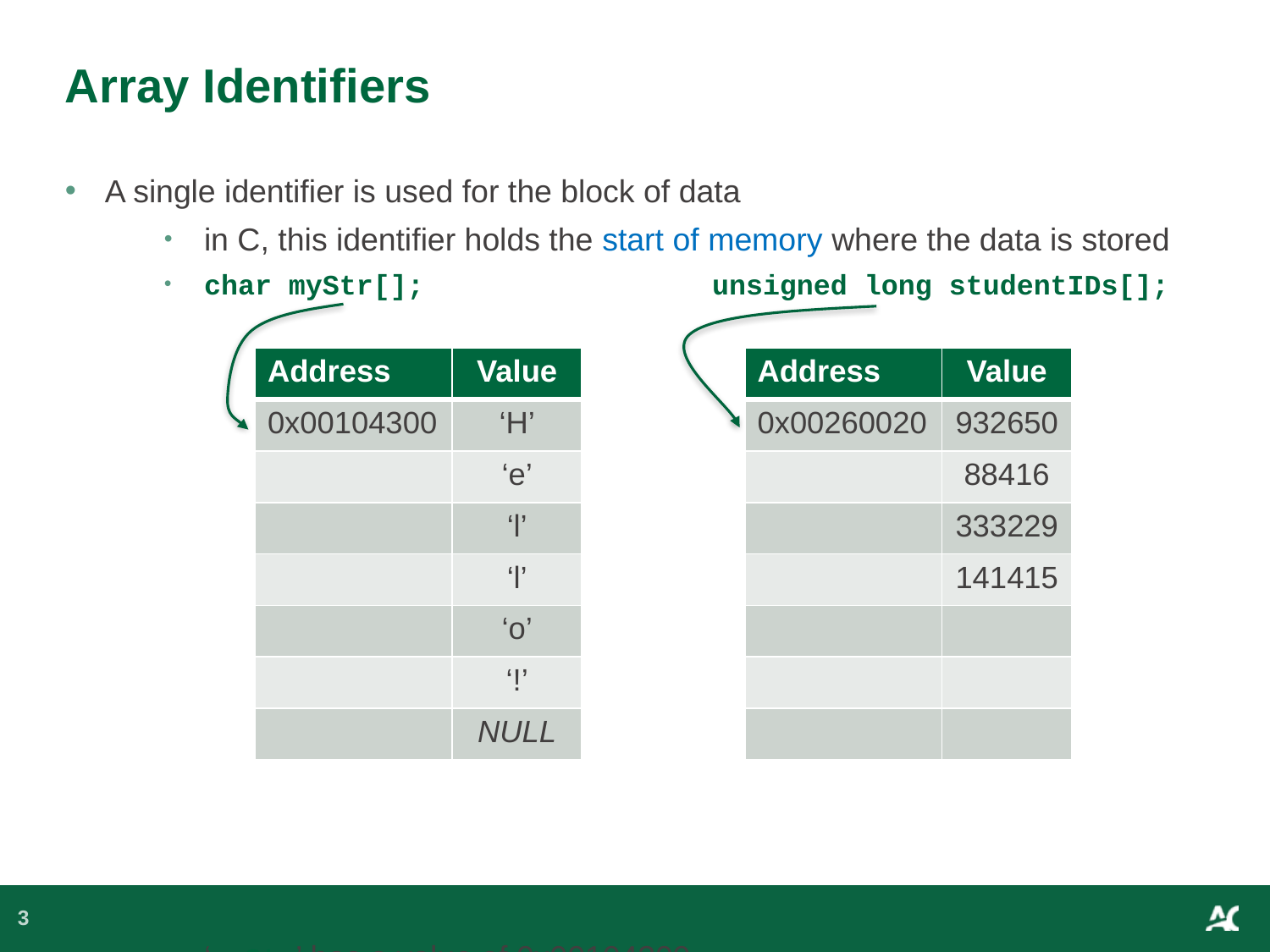

# Array Identifiers
A single identifier is used for the block of data
in C, this identifier holds the start of memory where the data is stored
char myStr[];       		unsigned long studentIDs[];

‘myStr’ has a value of 0x00104300
‘studentIDs’ has a value of 0x0026020

| Address | Value |
| --- | --- |
| 0x00104300 | ‘H’ |
|  | ‘e’ |
|  | ‘l’ |
|  | ‘l’ |
|  | ‘o’ |
|  | ‘!’ |
|  | NULL |
| Address | Value |
| --- | --- |
| 0x00260020 | 932650 |
|  | 88416 |
|  | 333229 |
|  | 141415 |
|  |  |
|  |  |
|  |  |
3